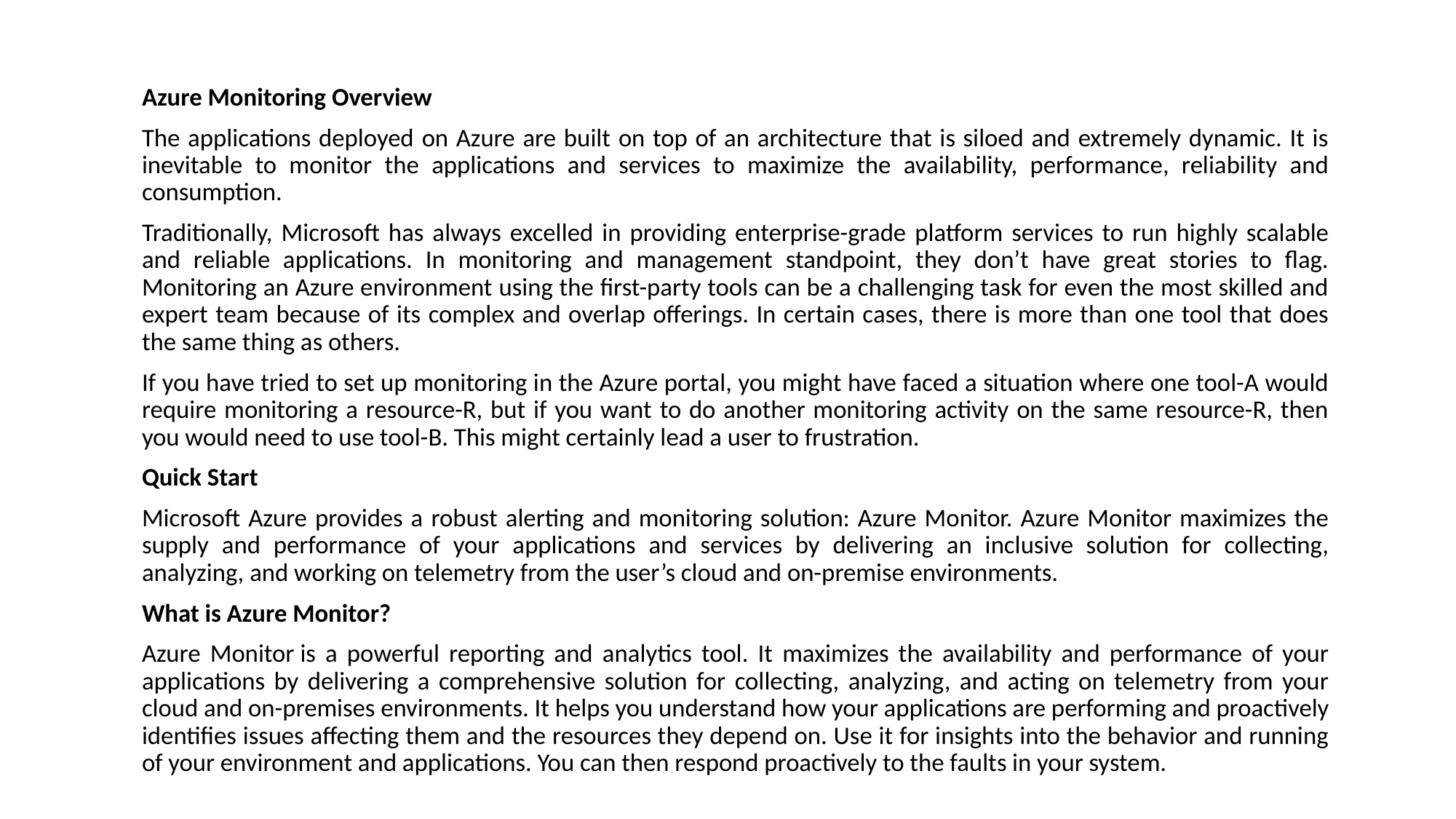

#
Azure Monitoring Overview
The applications deployed on Azure are built on top of an architecture that is siloed and extremely dynamic. It is inevitable to monitor the applications and services to maximize the availability, performance, reliability and consumption.
Traditionally, Microsoft has always excelled in providing enterprise-grade platform services to run highly scalable and reliable applications. In monitoring and management standpoint, they don’t have great stories to flag. Monitoring an Azure environment using the first-party tools can be a challenging task for even the most skilled and expert team because of its complex and overlap offerings. In certain cases, there is more than one tool that does the same thing as others.
If you have tried to set up monitoring in the Azure portal, you might have faced a situation where one tool-A would require monitoring a resource-R, but if you want to do another monitoring activity on the same resource-R, then you would need to use tool-B. This might certainly lead a user to frustration.
Quick Start
Microsoft Azure provides a robust alerting and monitoring solution: Azure Monitor. Azure Monitor maximizes the supply and performance of your applications and services by delivering an inclusive solution for collecting, analyzing, and working on telemetry from the user’s cloud and on-premise environments.
What is Azure Monitor?
Azure Monitor is a powerful reporting and analytics tool. It maximizes the availability and performance of your applications by delivering a comprehensive solution for collecting, analyzing, and acting on telemetry from your cloud and on-premises environments. It helps you understand how your applications are performing and proactively identifies issues affecting them and the resources they depend on. Use it for insights into the behavior and running of your environment and applications. You can then respond proactively to the faults in your system.